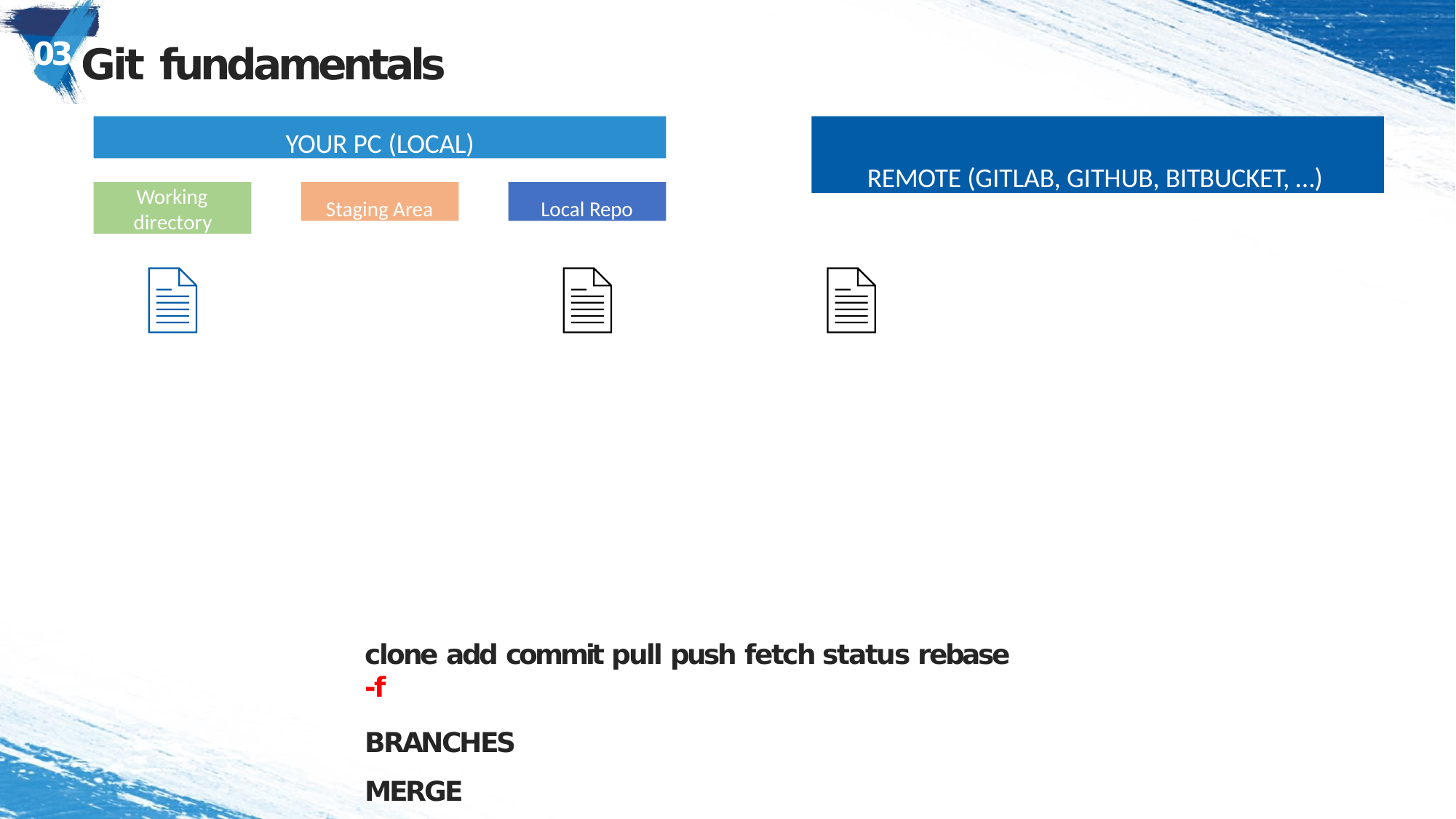

# 03 Git fundamentals
YOUR PC (LOCAL)

REMOTE (GITLAB, GITHUB, BITBUCKET, …)
Working  directory
Staging Area
Local Repo

clone add commit pull push fetch status rebase -f
BRANCHES
MERGE